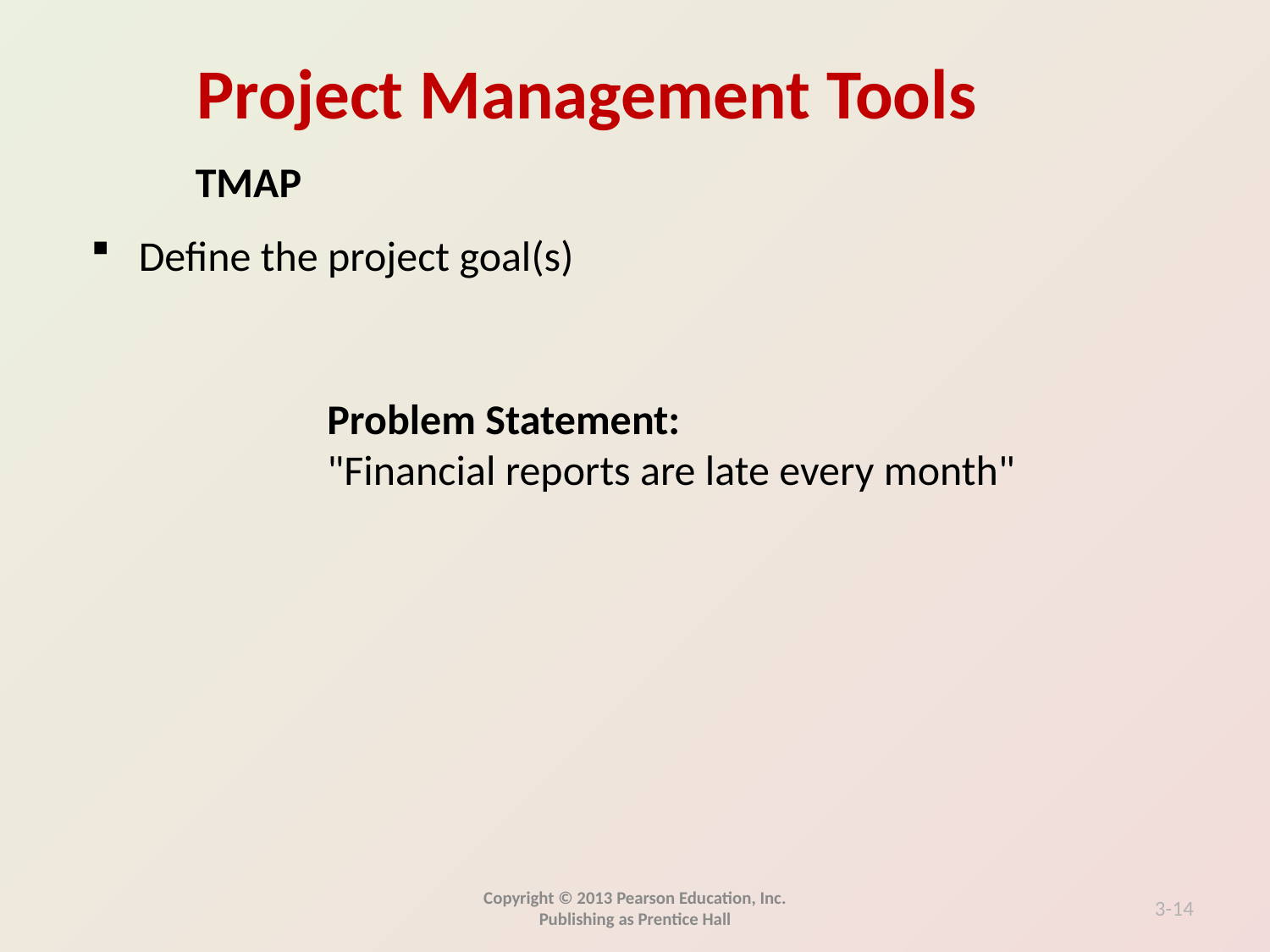

TMAP
Define the project goal(s)
Problem Statement:
"Financial reports are late every month"
Copyright © 2013 Pearson Education, Inc. Publishing as Prentice Hall
3-14